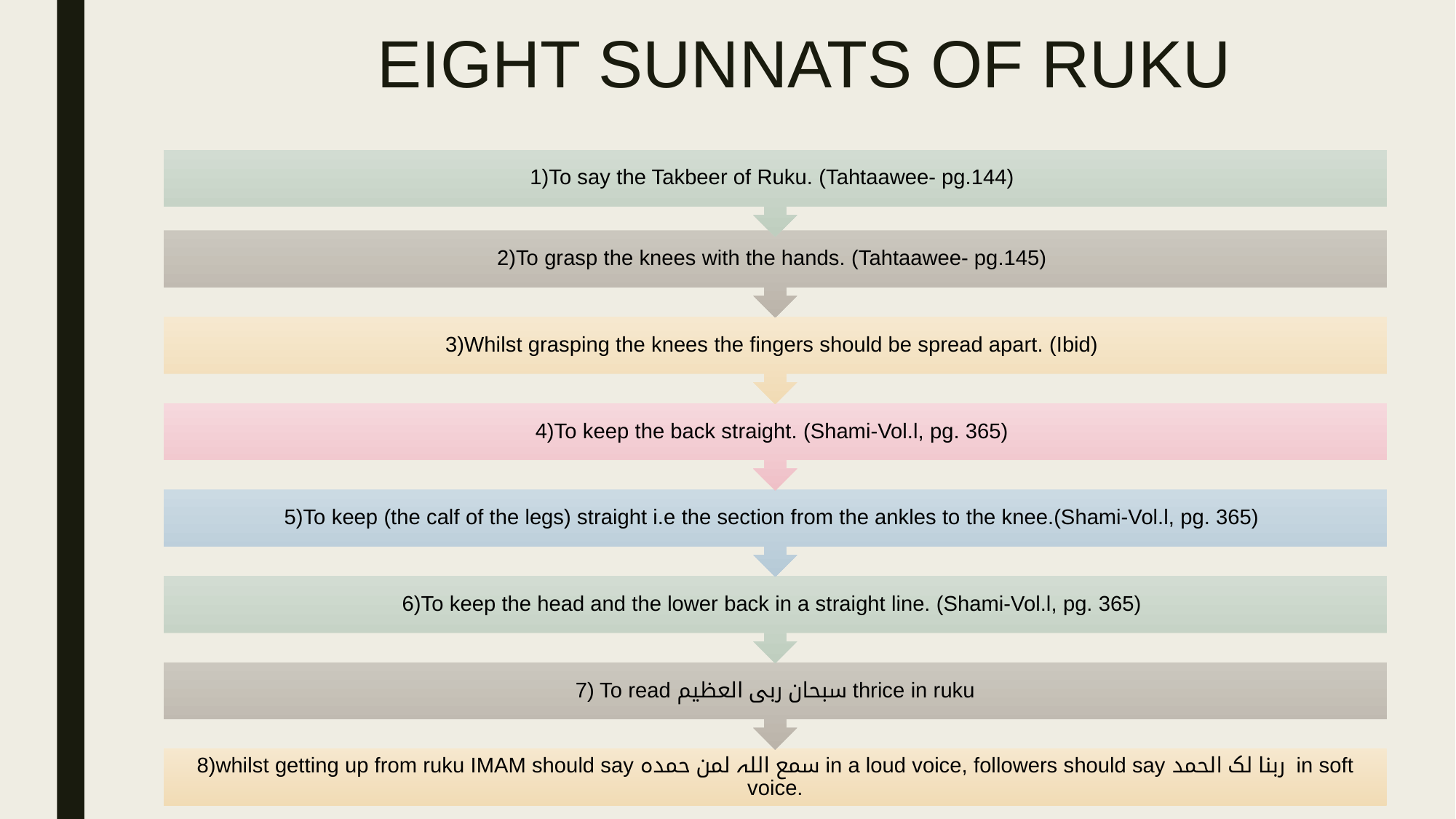

# EIGHT SUNNATS OF RUKU
8)whilst getting up from ruku IMAM should say سمع اللہ لمن حمدہ in a loud voice, followers should say ربنا لک الحمد  in soft voice.
7) To read سبحان ربی العظیم thrice in ruku
6)To keep the head and the lower back in a straight line. (Shami-Vol.l, pg. 365)
5)To keep (the calf of the legs) straight i.e the section from the ankles to the knee.(Shami-Vol.l, pg. 365)
4)To keep the back straight. (Shami-Vol.l, pg. 365)
3)Whilst grasping the knees the fingers should be spread apart. (Ibid)
2)To grasp the knees with the hands. (Tahtaawee- pg.145)
1)To say the Takbeer of Ruku. (Tahtaawee- pg.144)